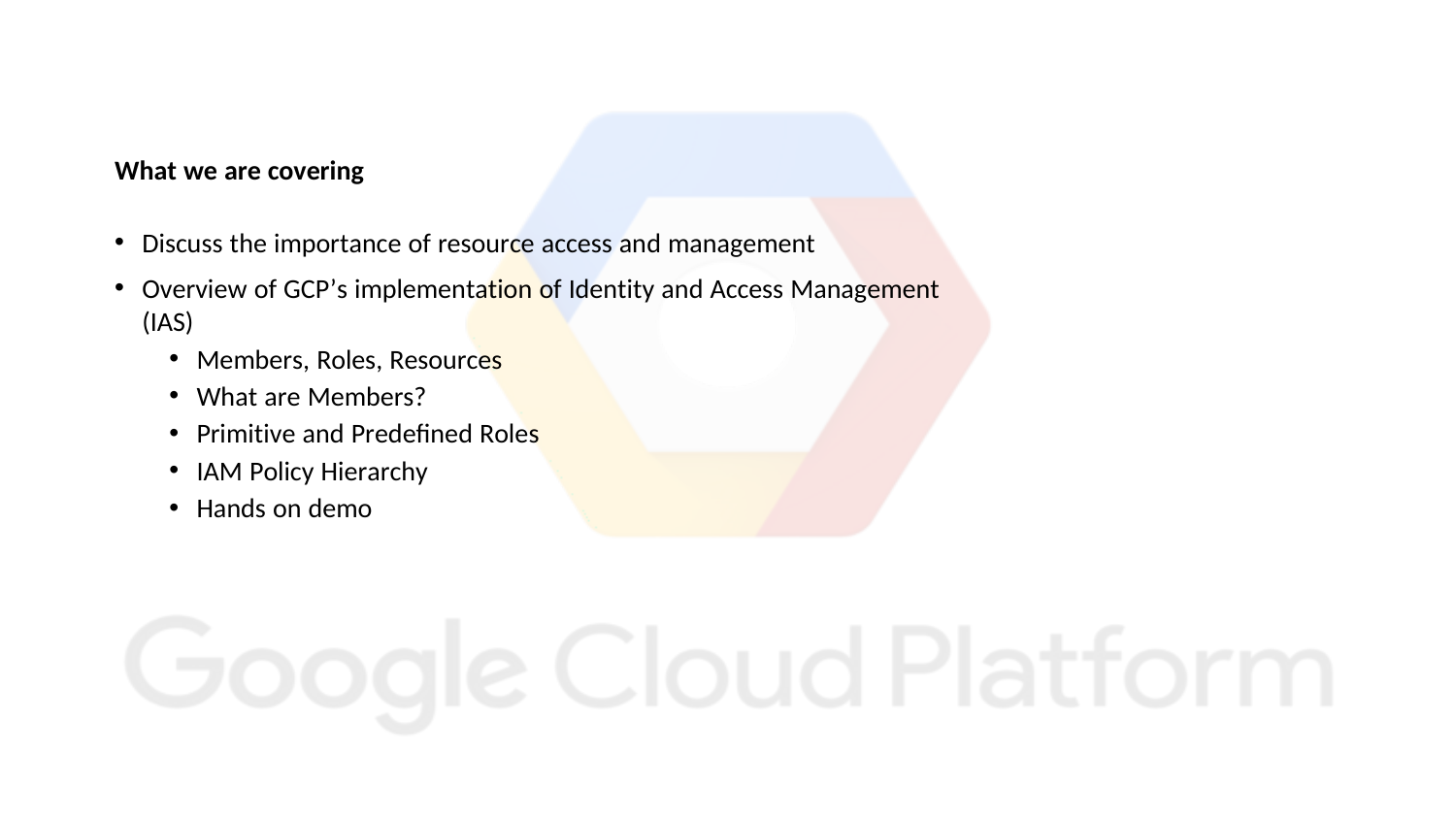

What we are covering

Discuss the importance of resource access and management
Overview of GCP’s implementation of Identity and Access Management (IAS)
Members, Roles, Resources
What are Members?
Primitive and Predefined Roles
IAM Policy Hierarchy
Hands on demo